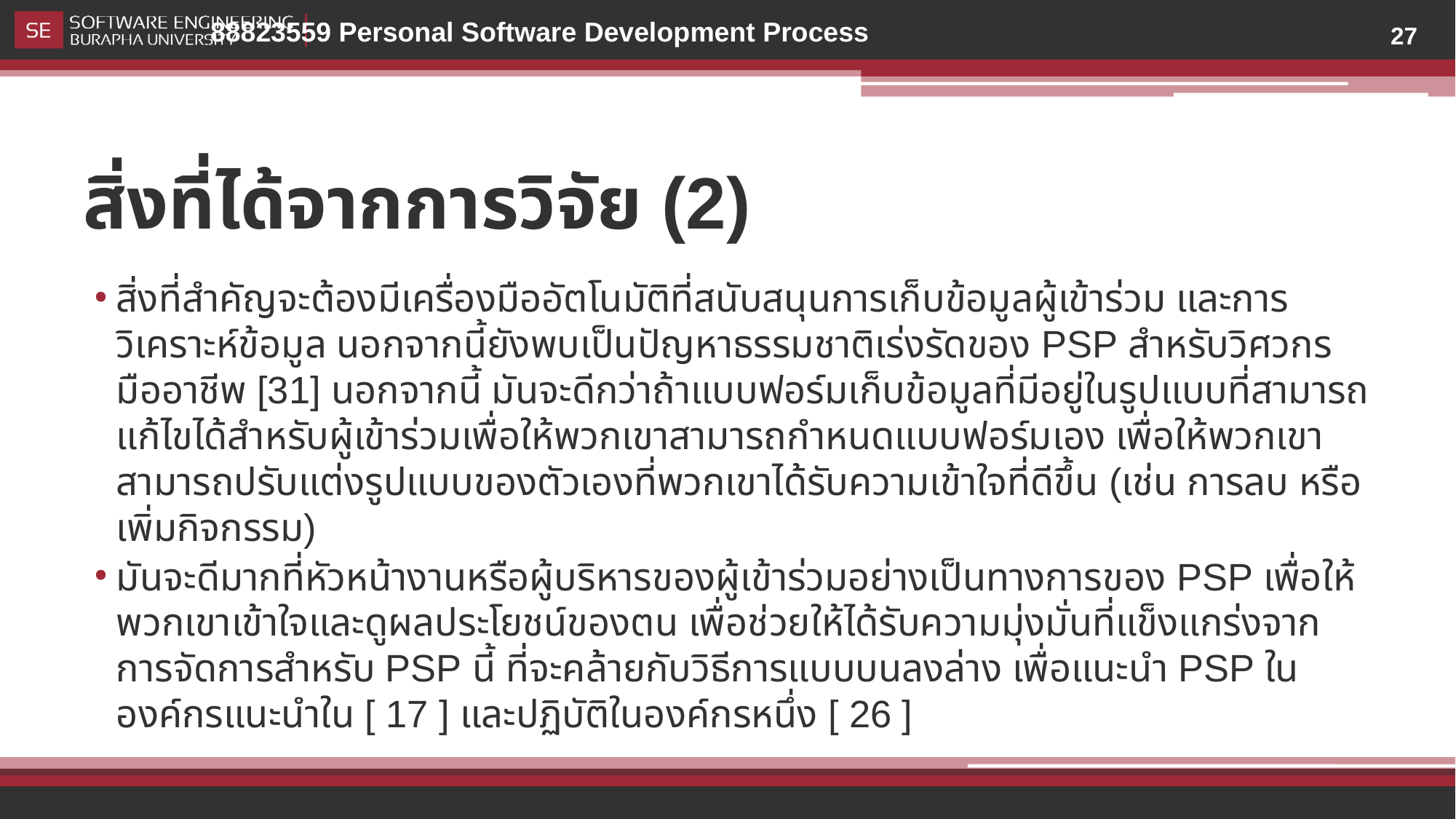

27
# สิ่งที่ได้จากการวิจัย (2)
สิ่งที่สำคัญจะต้องมีเครื่องมืออัตโนมัติที่สนับสนุนการเก็บข้อมูลผู้เข้าร่วม และการวิเคราะห์ข้อมูล นอกจากนี้ยังพบเป็นปัญหาธรรมชาติเร่งรัดของ PSP สำหรับวิศวกรมืออาชีพ [31] นอกจากนี้ มันจะดีกว่าถ้าแบบฟอร์มเก็บข้อมูลที่มีอยู่ในรูปแบบที่สามารถแก้ไขได้สำหรับผู้เข้าร่วมเพื่อให้พวกเขาสามารถกำหนดแบบฟอร์มเอง เพื่อให้พวกเขาสามารถปรับแต่งรูปแบบของตัวเองที่พวกเขาได้รับความเข้าใจที่ดีขึ้น (เช่น การลบ หรือ เพิ่มกิจกรรม)
มันจะดีมากที่หัวหน้างานหรือผู้บริหารของผู้เข้าร่วมอย่างเป็นทางการของ PSP เพื่อให้พวกเขาเข้าใจและดูผลประโยชน์ของตน เพื่อช่วยให้ได้รับความมุ่งมั่นที่แข็งแกร่งจากการจัดการสำหรับ PSP นี้ ที่จะคล้ายกับวิธีการแบบบนลงล่าง เพื่อแนะนำ PSP ในองค์กรแนะนำใน [ 17 ] และปฏิบัติในองค์กรหนึ่ง [ 26 ]